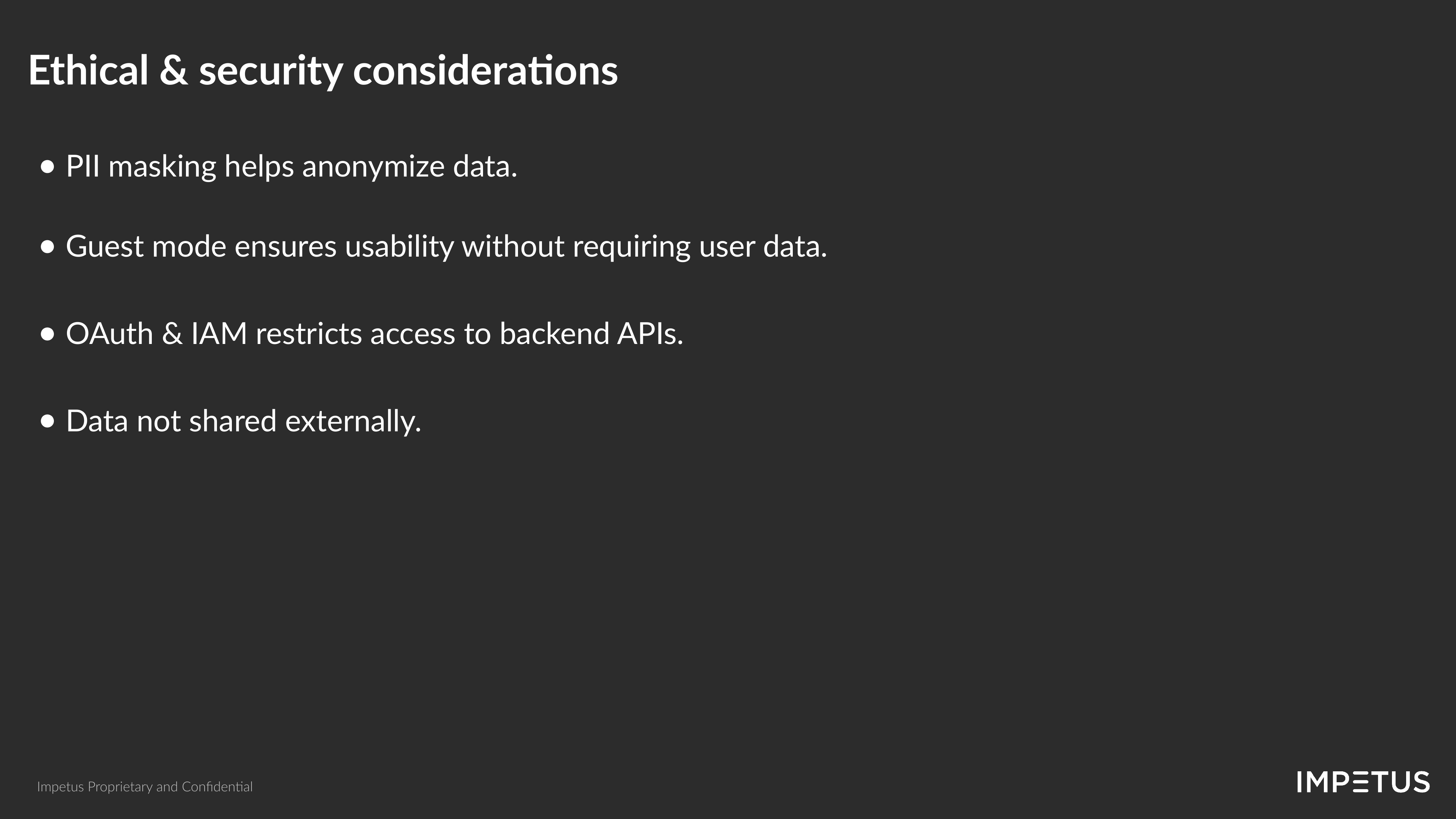

Ethical & security considerations​
PII masking helps anonymize data.
Guest mode ensures usability without requiring user data.
OAuth & IAM restricts access to backend APIs.
Data not shared externally.